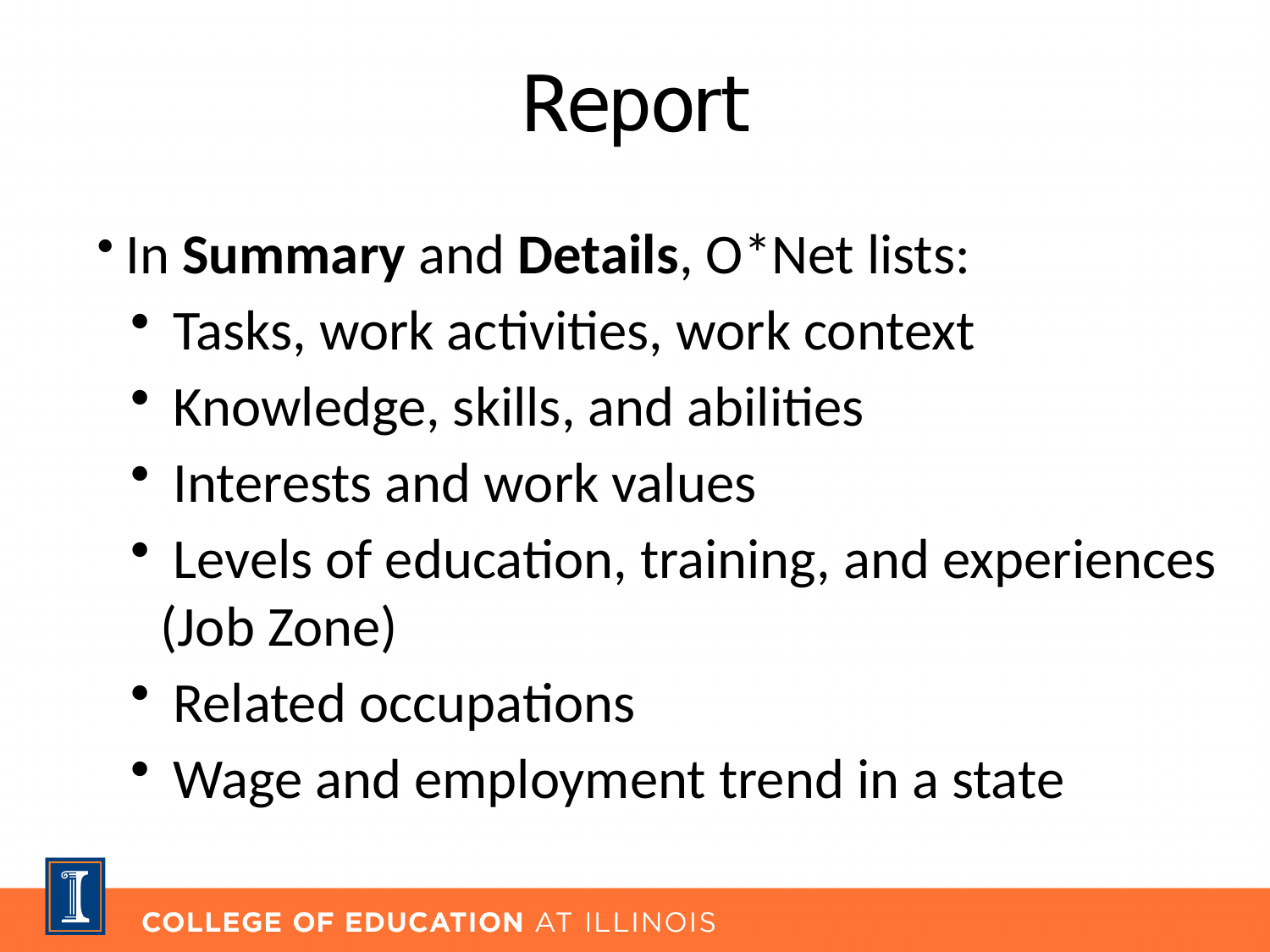

Report
 In Summary and Details, O*Net lists:
 Tasks, work activities, work context
 Knowledge, skills, and abilities
 Interests and work values
 Levels of education, training, and experiences (Job Zone)
 Related occupations
 Wage and employment trend in a state